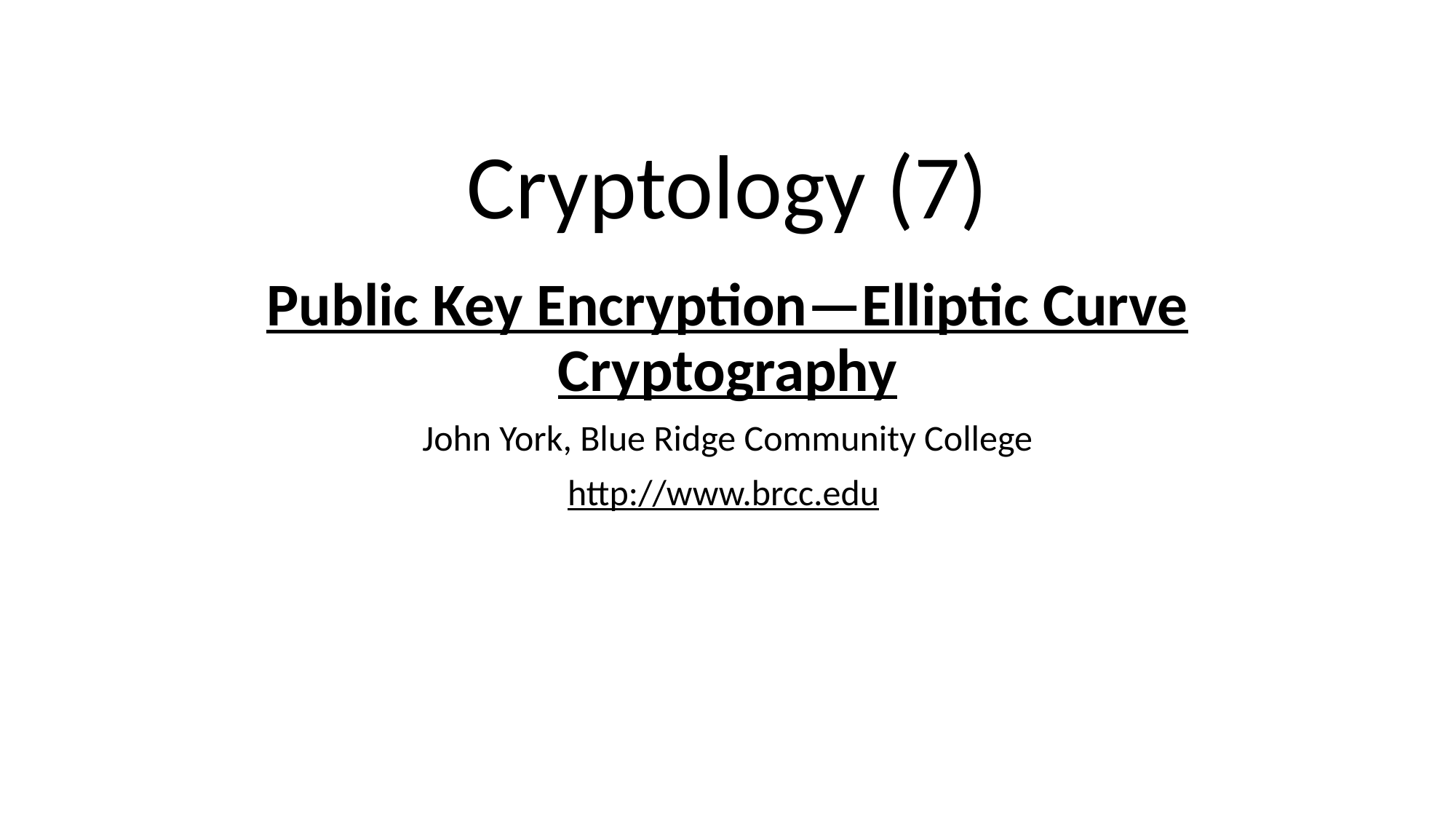

# Cryptology (7)
Public Key Encryption—Elliptic Curve Cryptography
John York, Blue Ridge Community College
http://www.brcc.edu